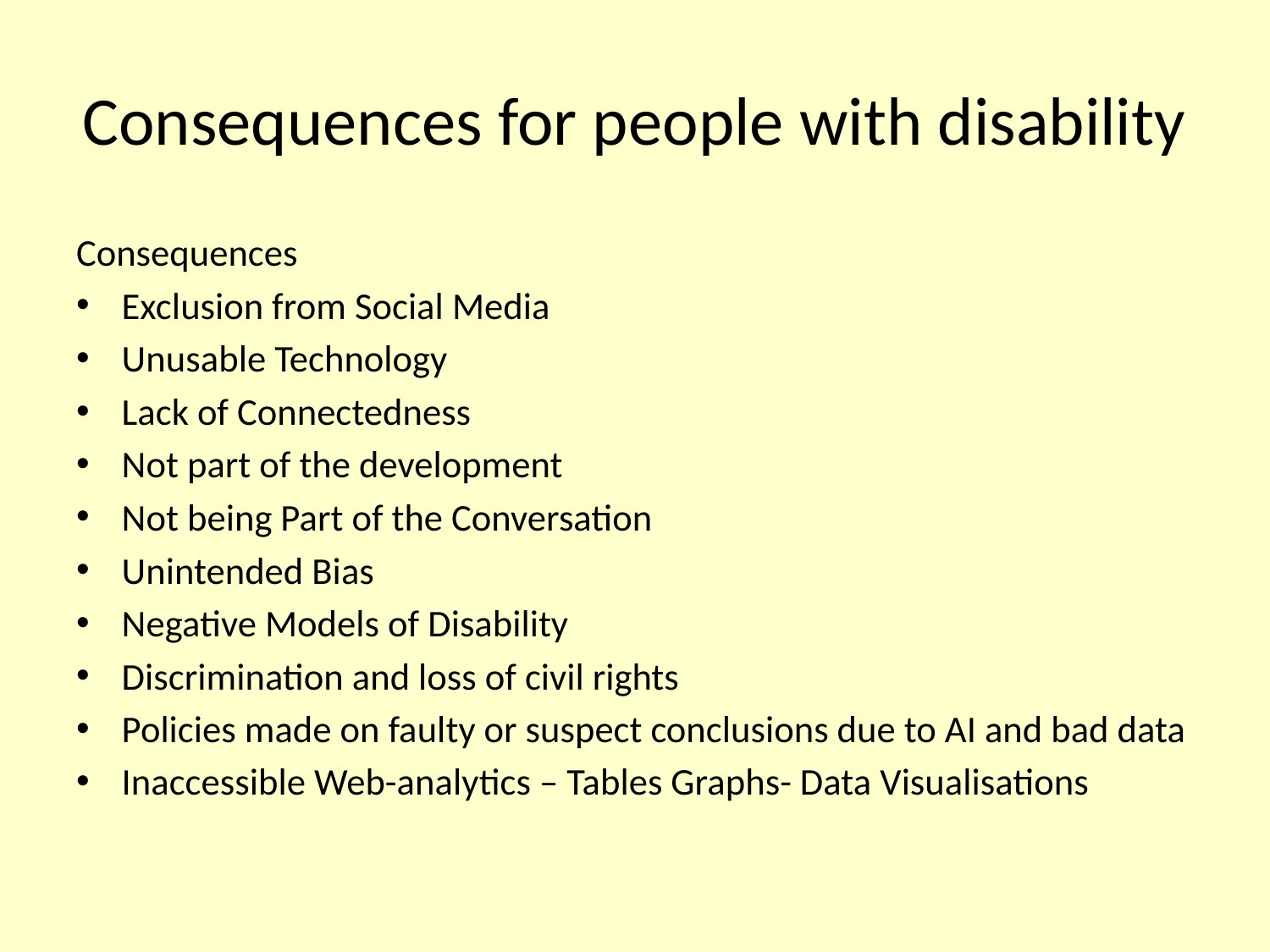

# Consequences for people with disability
Consequences
Exclusion from Social Media
Unusable Technology
Lack of Connectedness
Not part of the development
Not being Part of the Conversation
Unintended Bias
Negative Models of Disability
Discrimination and loss of civil rights
Policies made on faulty or suspect conclusions due to AI and bad data
Inaccessible Web-analytics – Tables Graphs- Data Visualisations